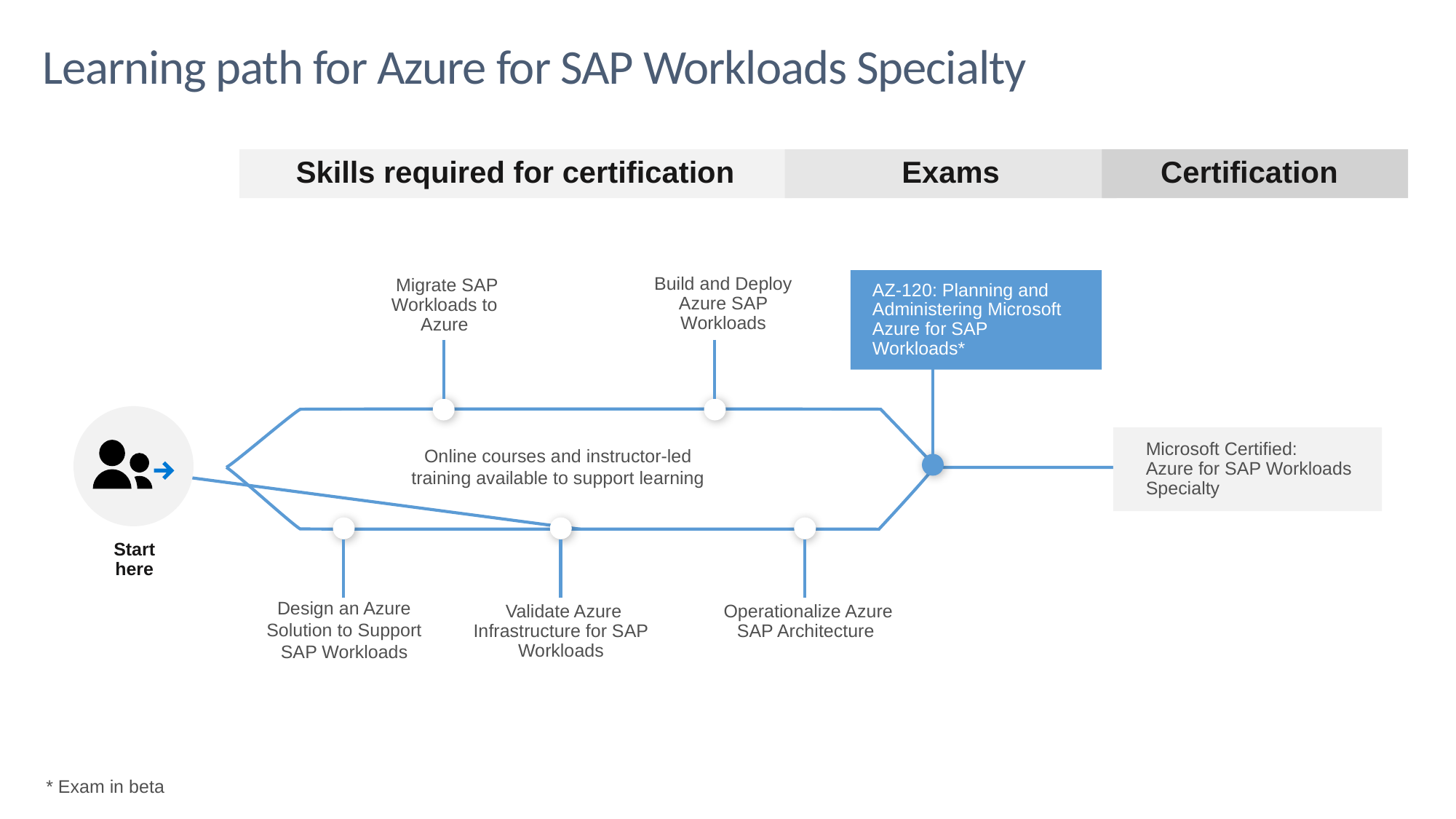

# Learning path for Azure for SAP Workloads Specialty

Skills required for certification
Exams
Certification
Build and Deploy Azure SAP Workloads

 Migrate SAP Workloads to Azure

AZ-120: Planning and Administering Microsoft Azure for SAP Workloads*

Microsoft Certified:
Azure for SAP Workloads Specialty
Online courses and instructor-led training available to support learning

Design an Azure Solution to Support SAP Workloads

 Validate Azure Infrastructure for SAP Workloads

 Operationalize Azure SAP Architecture
Start here
* Exam in beta